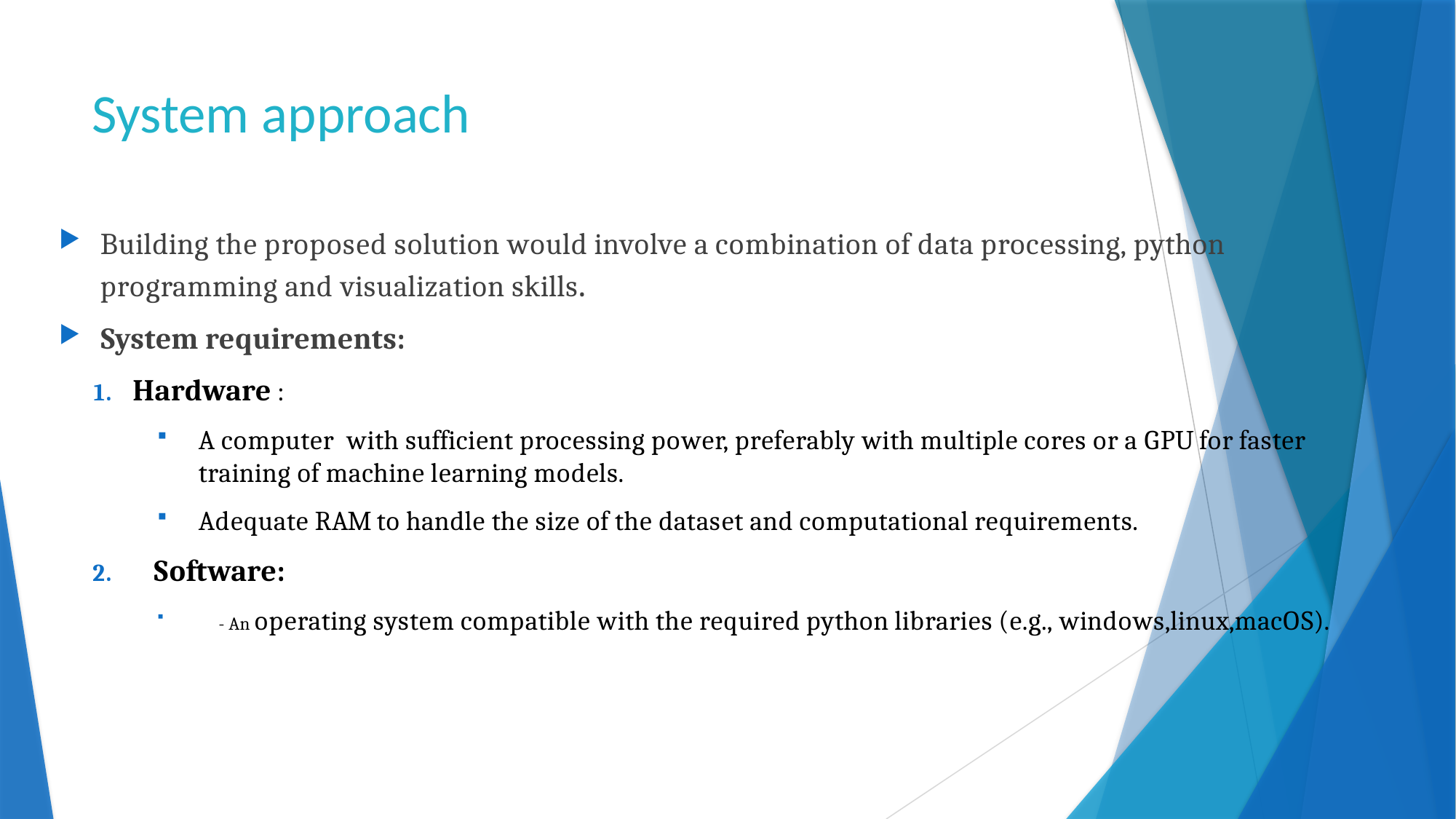

# System approach
Building the proposed solution would involve a combination of data processing, python programming and visualization skills.
System requirements:
Hardware :
A computer  with sufficient processing power, preferably with multiple cores or a GPU for faster training of machine learning models.
Adequate RAM to handle the size of the dataset and computational requirements.
Software:
- An operating system compatible with the required python libraries (e.g., windows,linux,macOS).